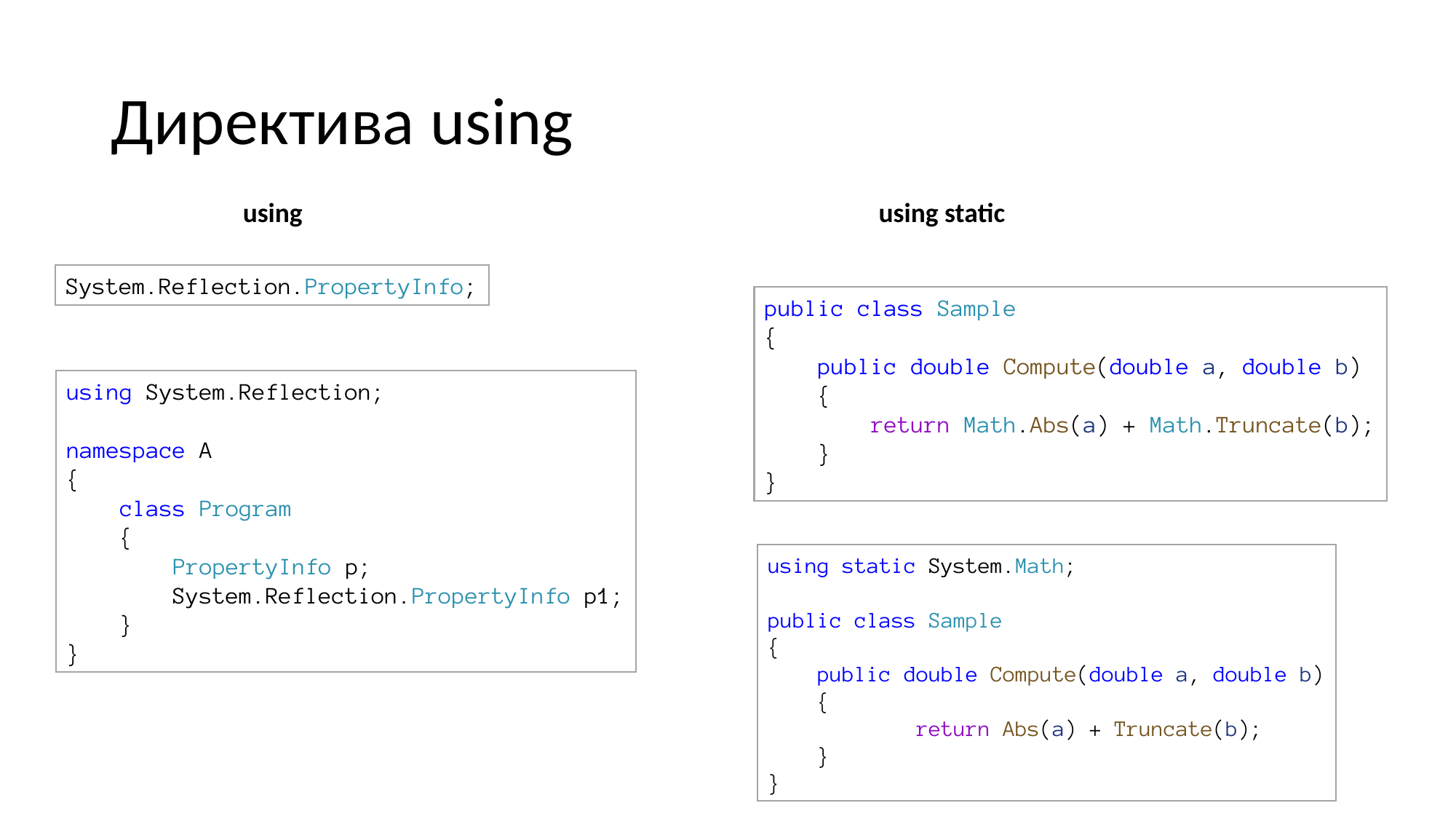

# Директива using
using static
using
System.Reflection.PropertyInfo;
public class Sample
{
    public double Compute(double a, double b)
    {
        return Math.Abs(a) + Math.Truncate(b);
    }
}
using System.Reflection;
namespace A
{
    class Program
    {
        PropertyInfo p;
        System.Reflection.PropertyInfo p1;
    }
}
using static System.Math;
public class Sample
{
    public double Compute(double a, double b)
    {
            return Abs(a) + Truncate(b);
    }
}